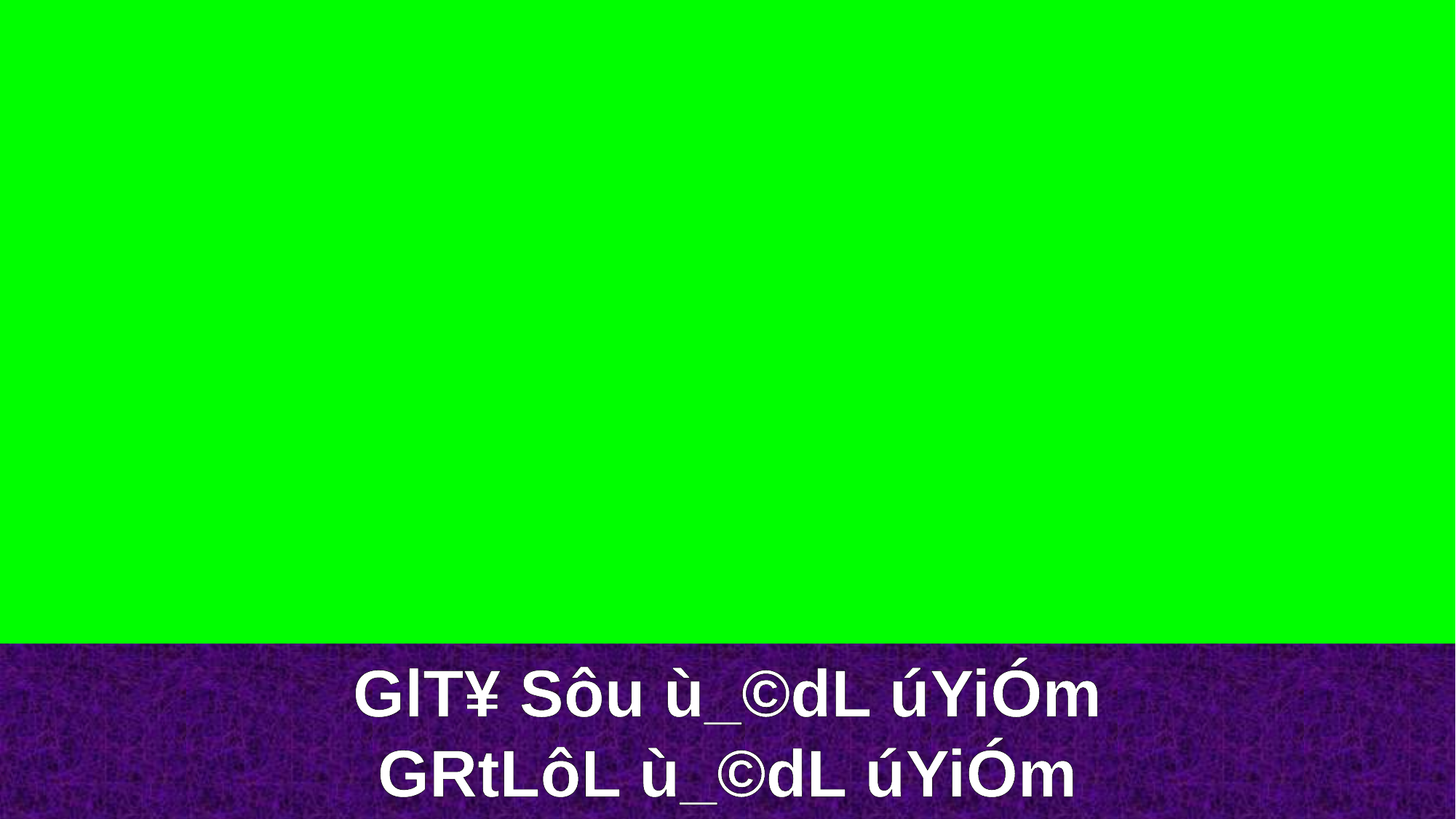

GlT¥ Sôu ù_©dL úYiÓm
GRtLôL ù_©dL úYiÓm